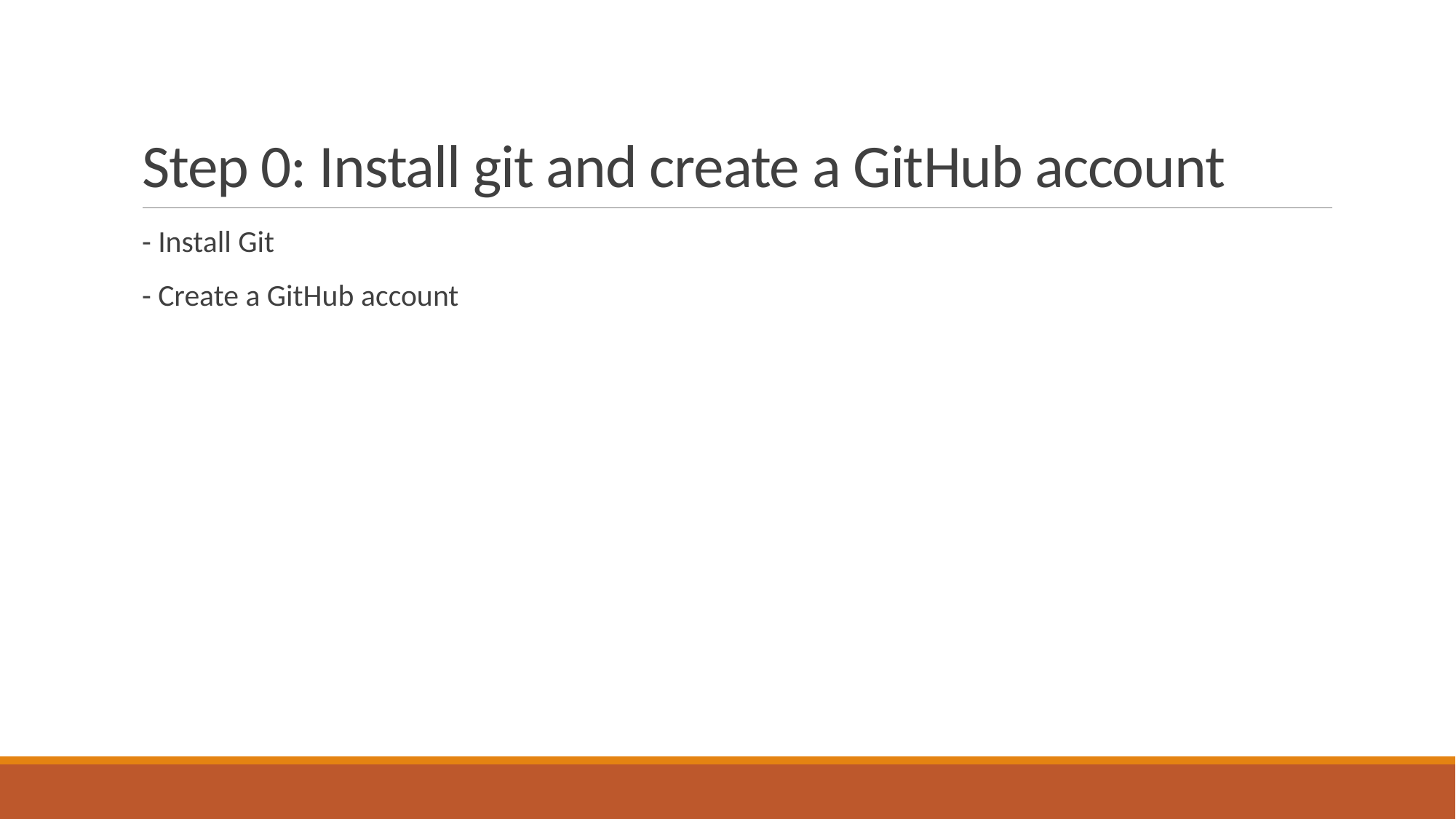

# Step 0: Install git and create a GitHub account
- Install Git
- Create a GitHub account